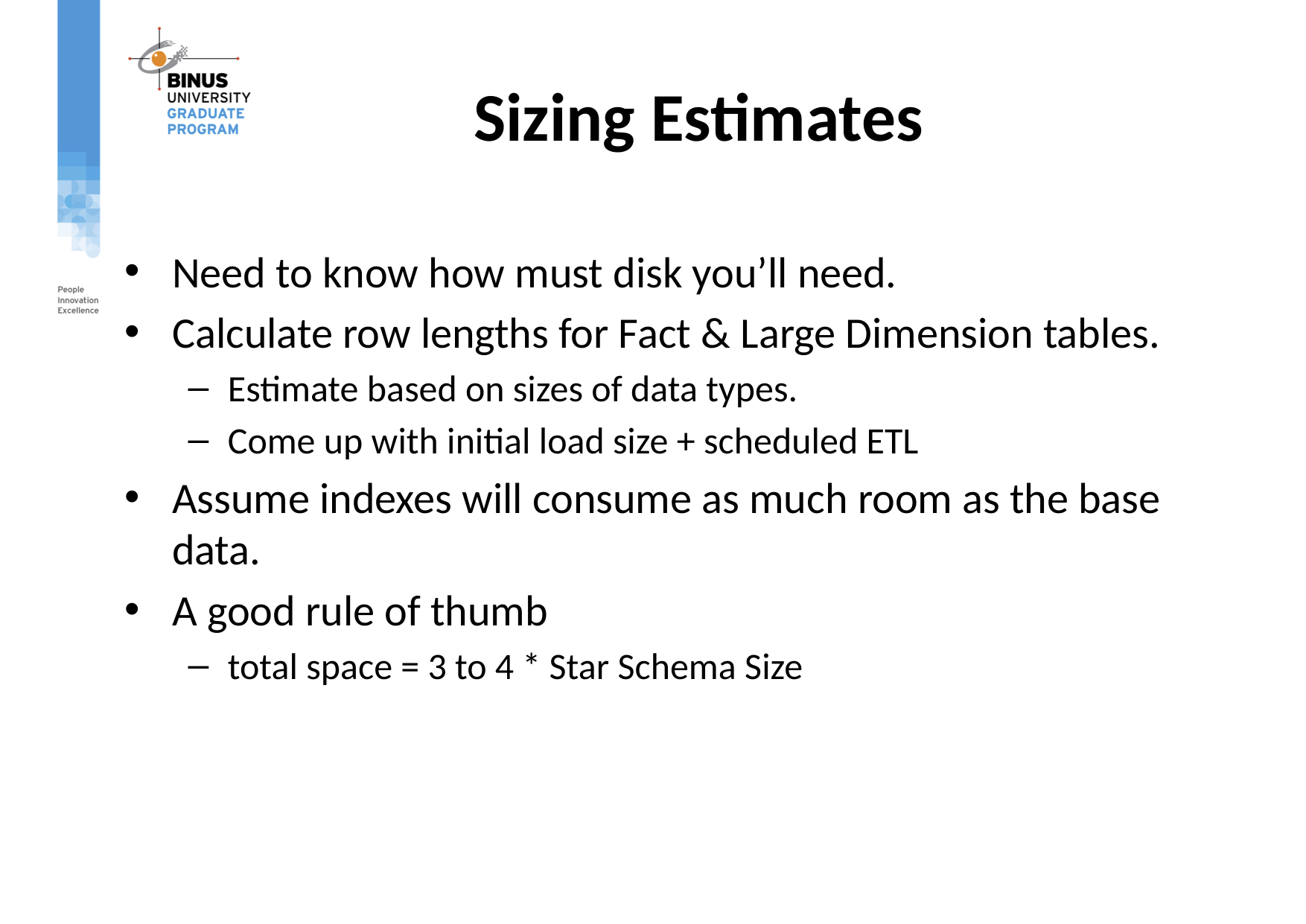

# Sizing Estimates
Need to know how must disk you’ll need.
Calculate row lengths for Fact & Large Dimension tables.
Estimate based on sizes of data types.
Come up with initial load size + scheduled ETL
Assume indexes will consume as much room as the base data.
A good rule of thumb
total space = 3 to 4 * Star Schema Size